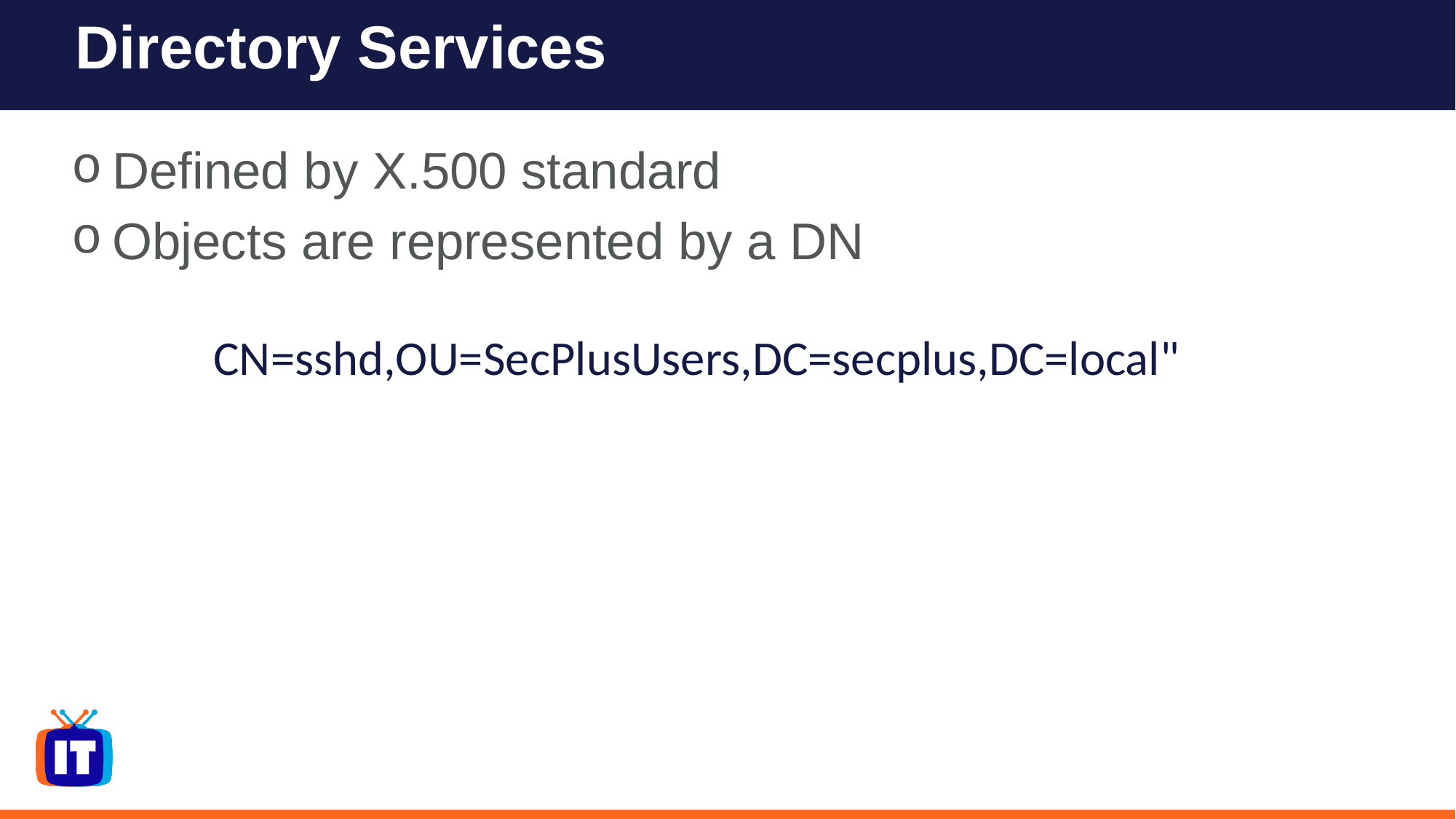

# Directory Services
Defined by X.500 standard
Objects are represented by a DN

CN=sshd,OU=SecPlusUsers,DC=secplus,DC=local"